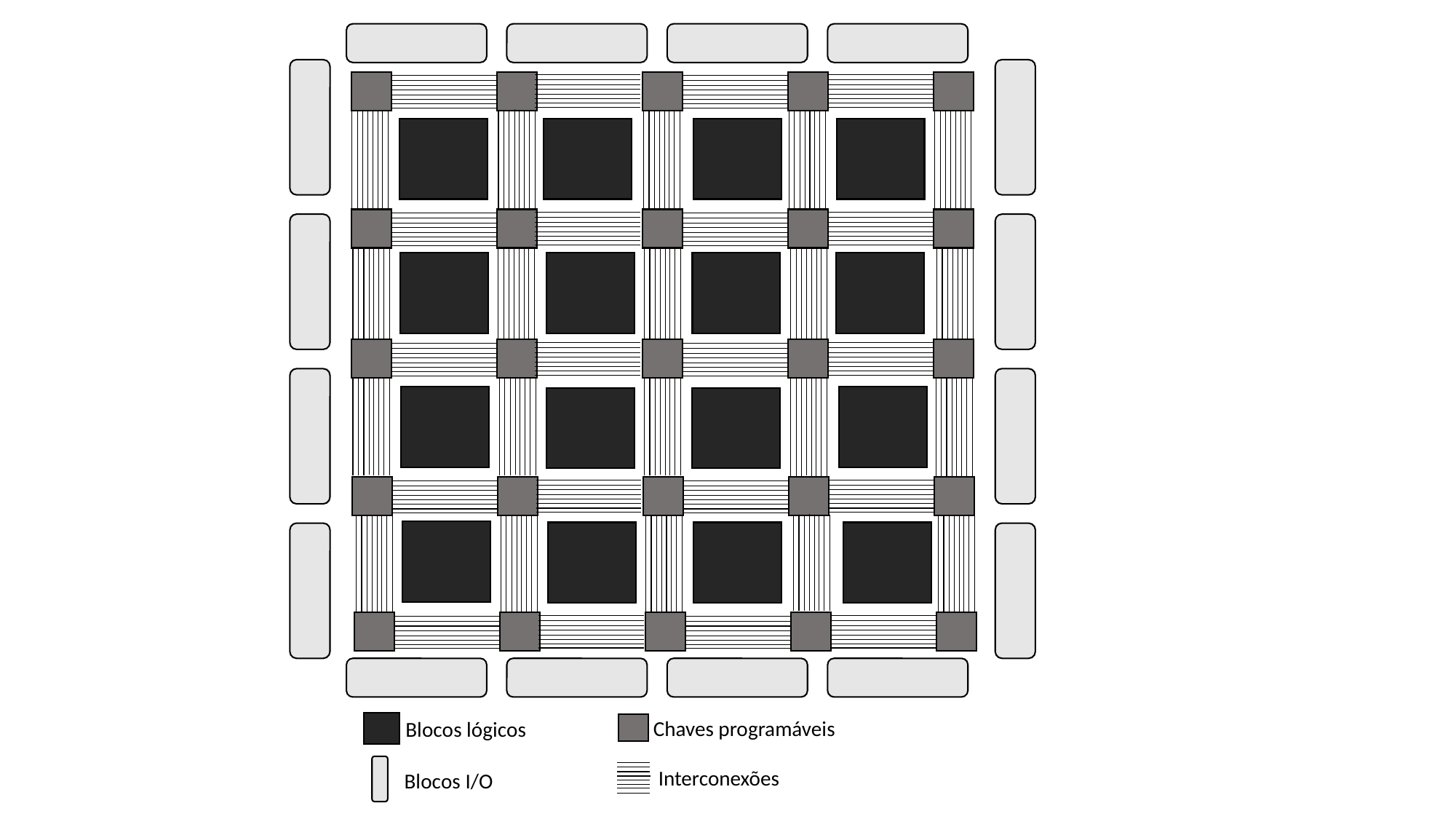

Chaves programáveis
Blocos lógicos

Interconexões
Blocos I/O